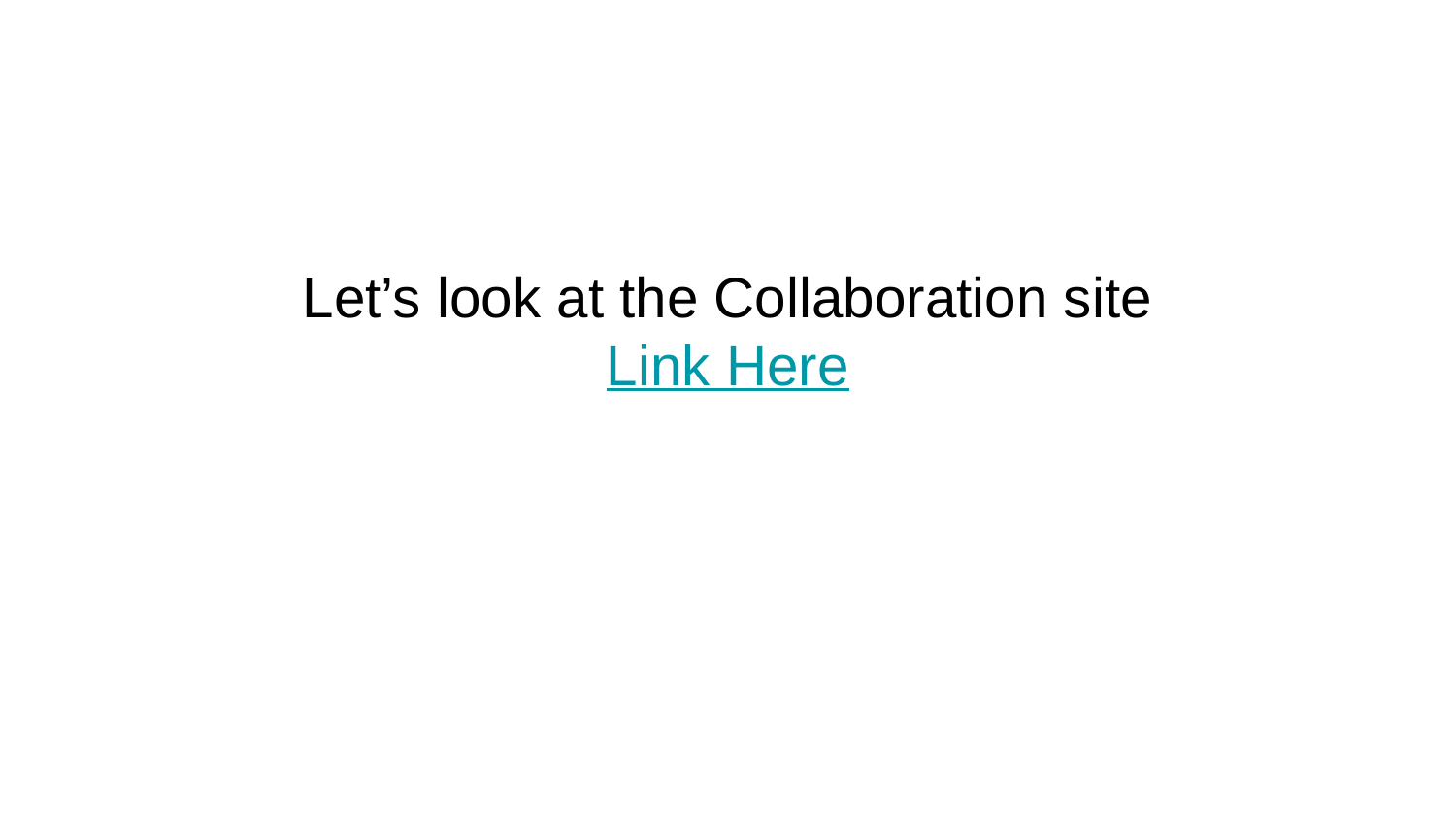

# Let’s look at the Collaboration site
Link Here